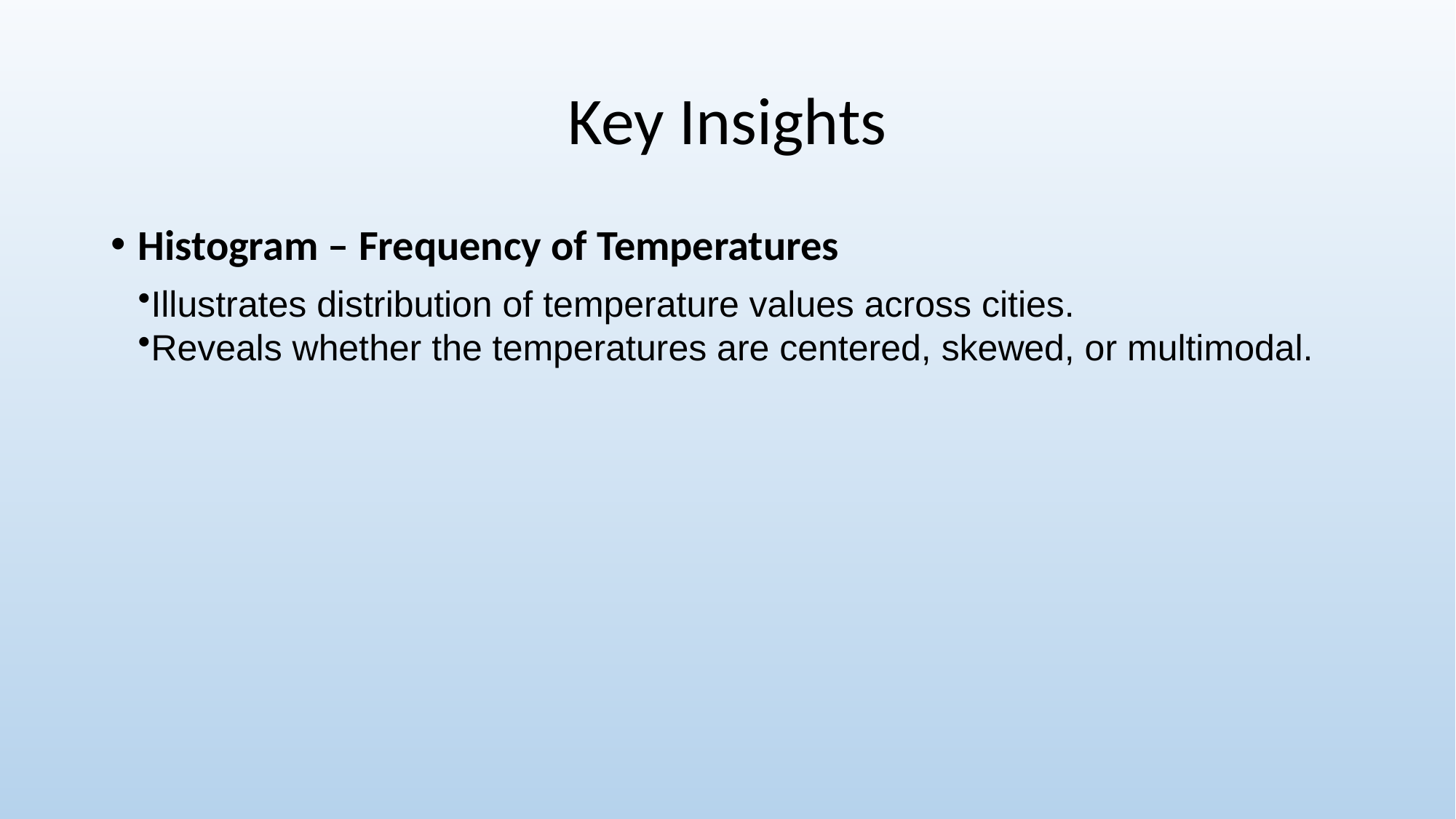

# Key Insights
Histogram – Frequency of Temperatures

Illustrates distribution of temperature values across cities.
Reveals whether the temperatures are centered, skewed, or multimodal.